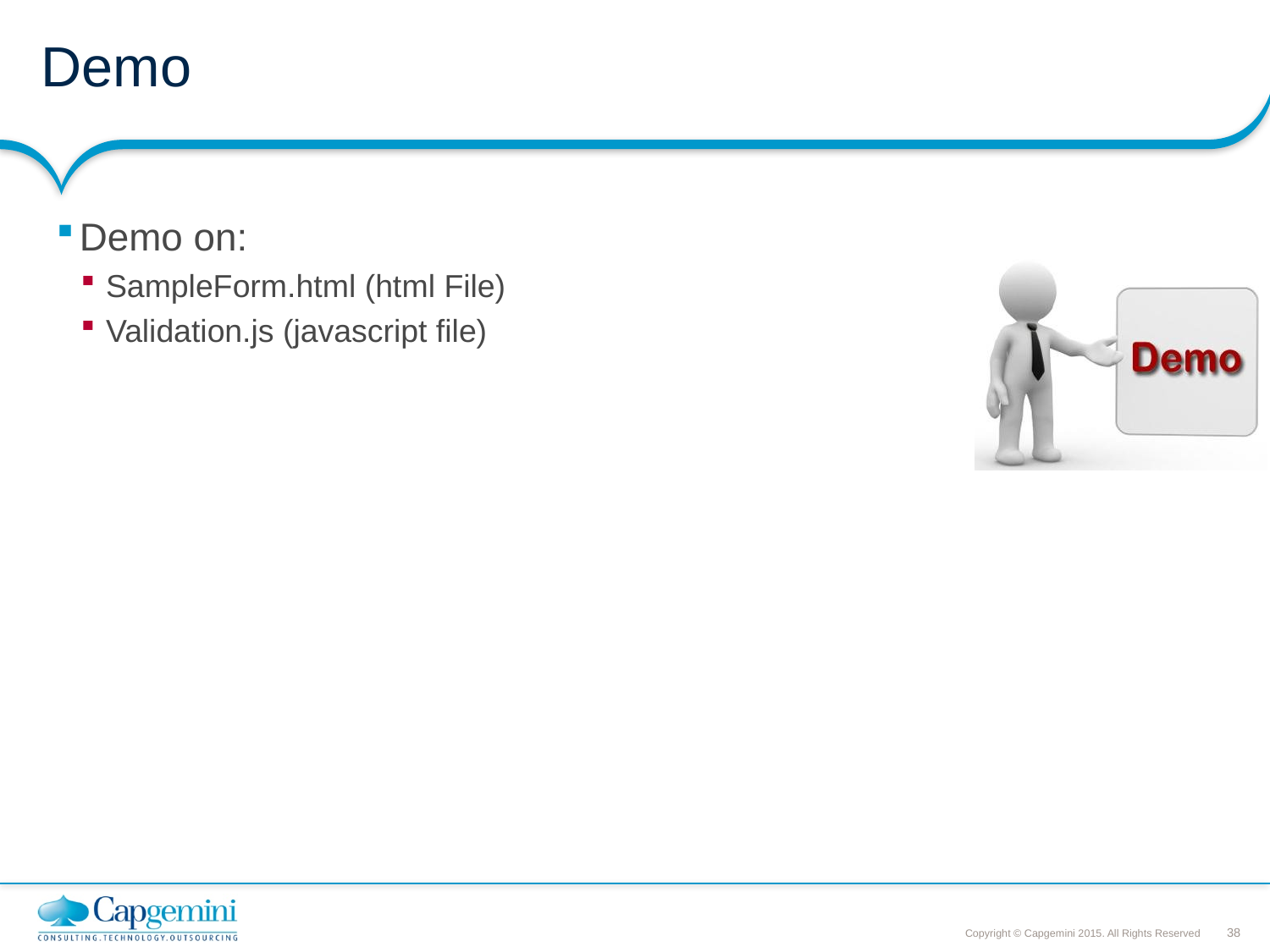

# Demo
Demo on:
SampleForm.html (html File)
Validation.js (javascript file)